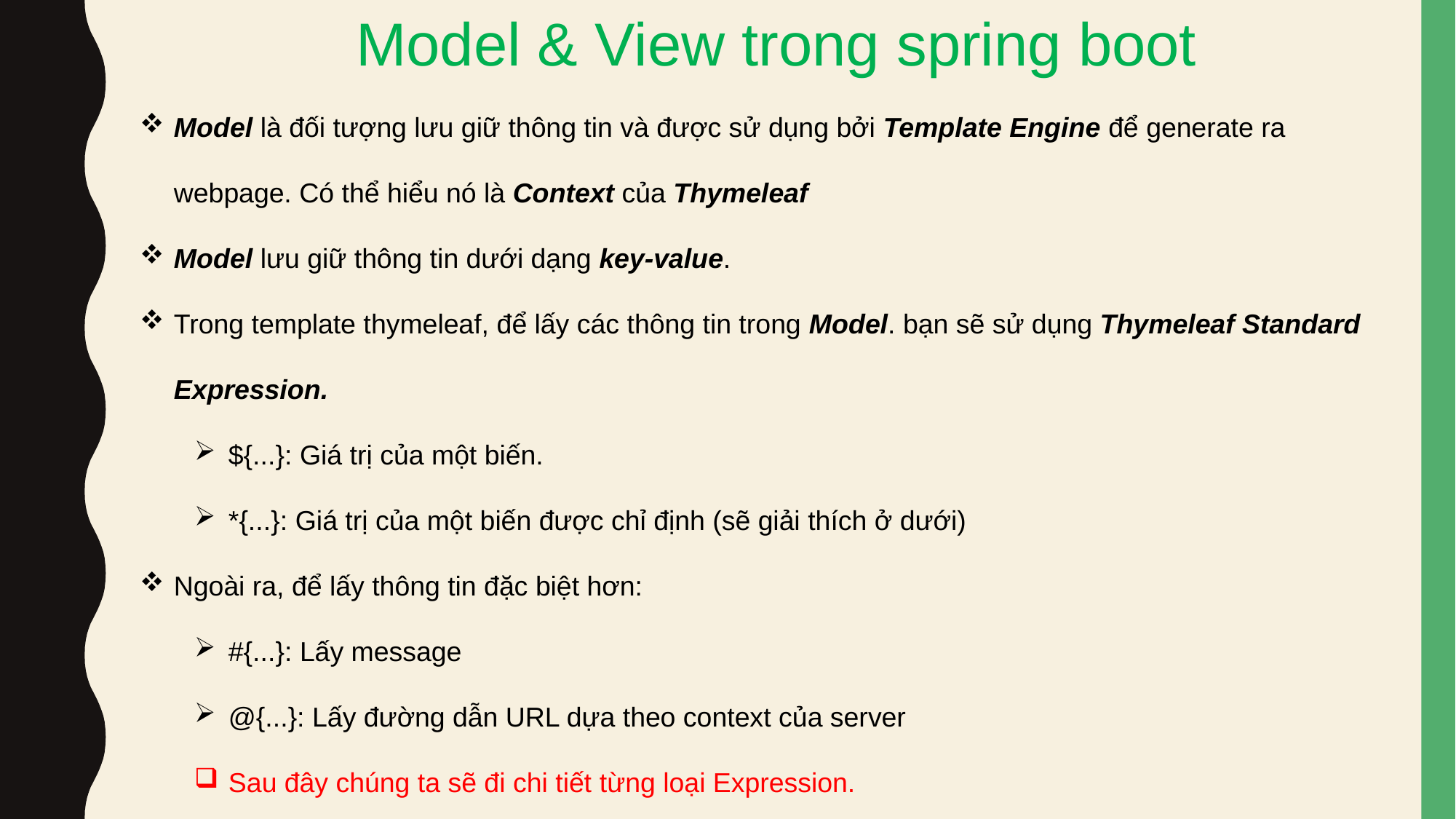

Model & View trong spring boot
Model là đối tượng lưu giữ thông tin và được sử dụng bởi Template Engine để generate ra webpage. Có thể hiểu nó là Context của Thymeleaf
Model lưu giữ thông tin dưới dạng key-value.
Trong template thymeleaf, để lấy các thông tin trong Model. bạn sẽ sử dụng Thymeleaf Standard Expression.
${...}: Giá trị của một biến.
*{...}: Giá trị của một biến được chỉ định (sẽ giải thích ở dưới)
Ngoài ra, để lấy thông tin đặc biệt hơn:
#{...}: Lấy message
@{...}: Lấy đường dẫn URL dựa theo context của server
Sau đây chúng ta sẽ đi chi tiết từng loại Expression.